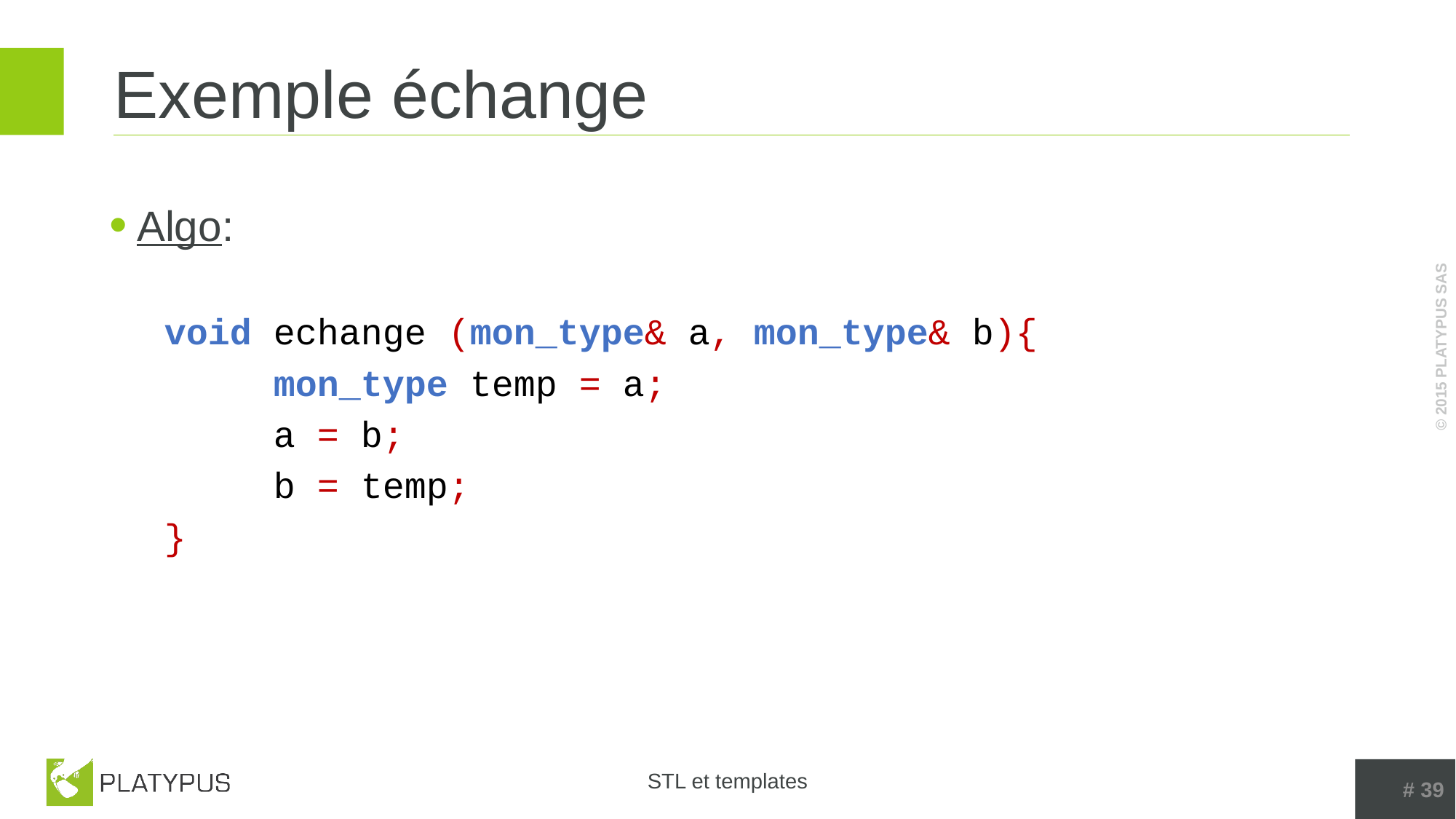

# Exemple échange
Algo:

void echange (mon_type& a, mon_type& b){
	mon_type temp = a;
	a = b;
	b = temp;
}

# 39
STL et templates